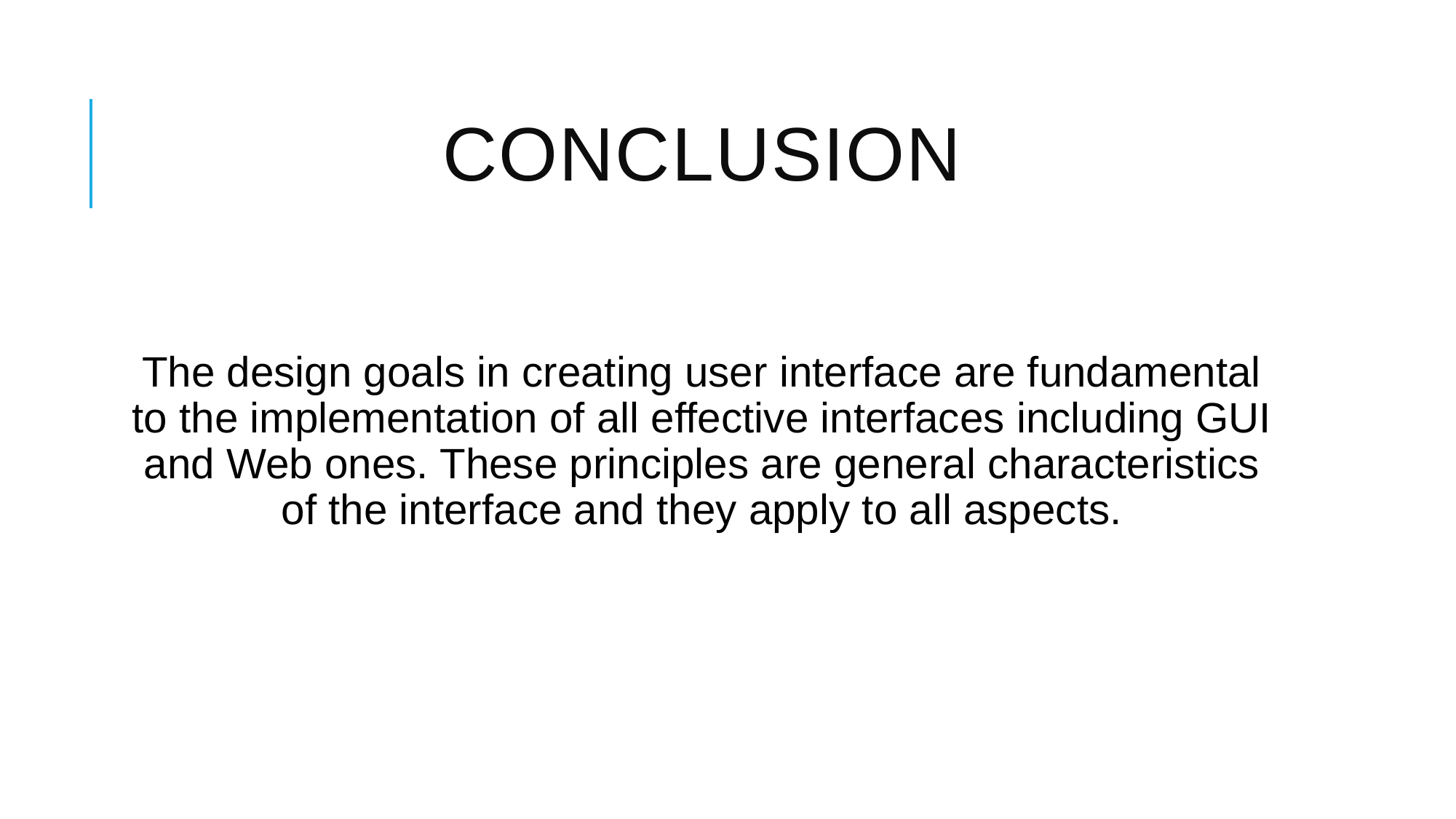

# CONCLUSION

The design goals in creating user interface are fundamental to the implementation of all effective interfaces including GUI and Web ones. These principles are general characteristics of the interface and they apply to all aspects.